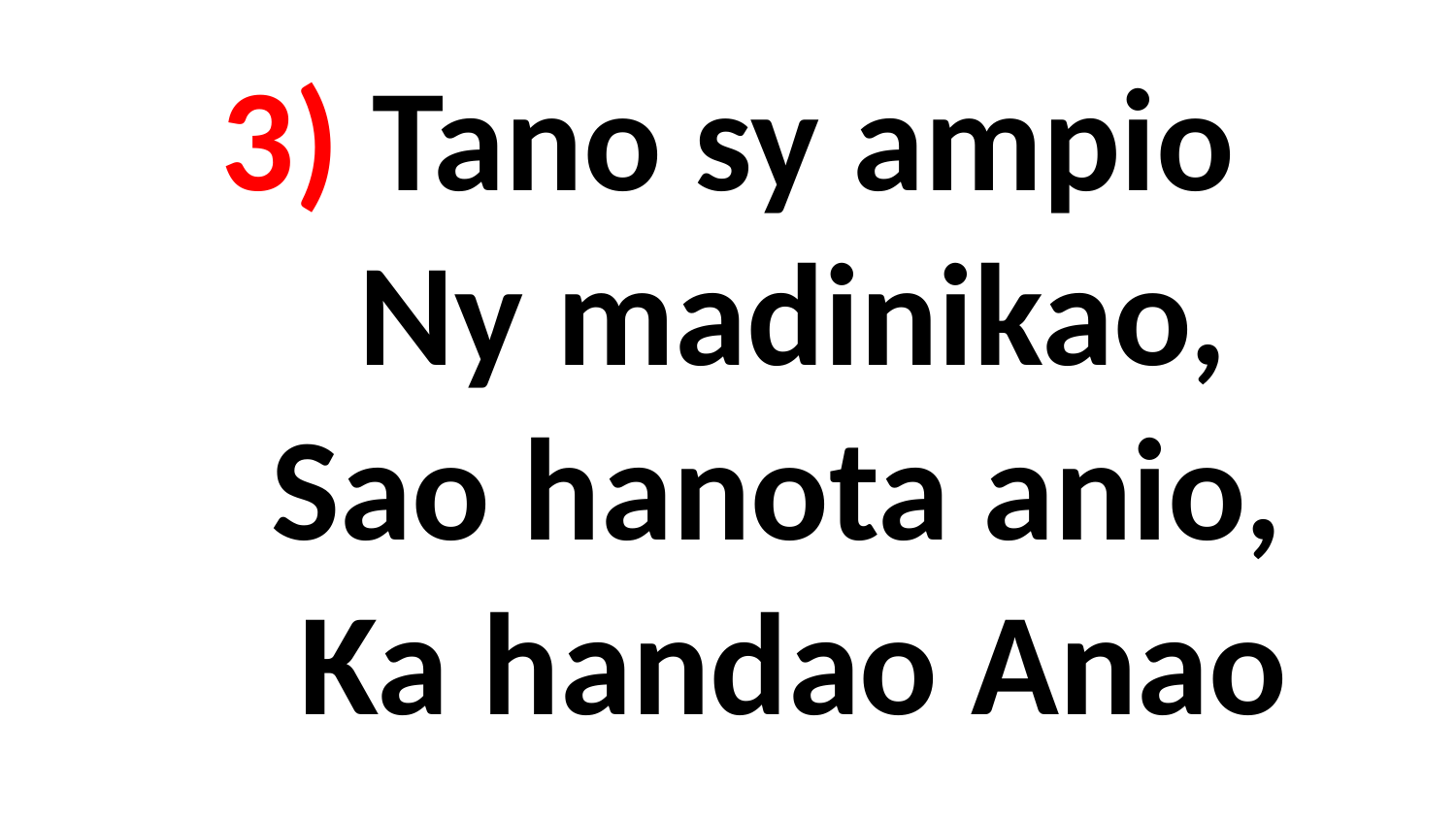

# 3) Tano sy ampio Ny madinikao, Sao hanota anio, Ka handao Anao